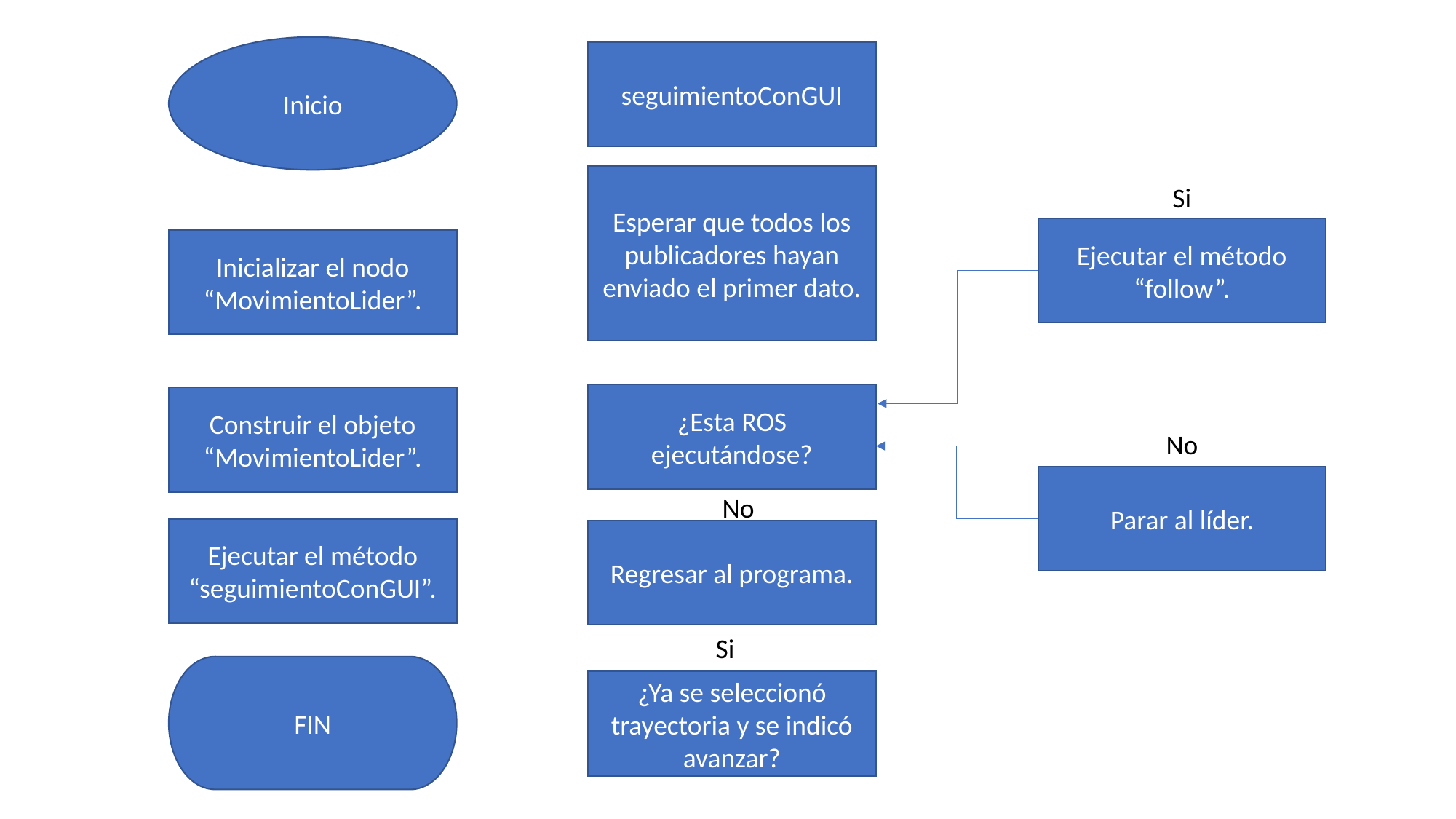

Inicio
seguimientoConGUI
Esperar que todos los publicadores hayan enviado el primer dato.
Si
Ejecutar el método “follow”.
Inicializar el nodo “MovimientoLider”.
¿Esta ROS ejecutándose?
Construir el objeto “MovimientoLider”.
No
Parar al líder.
No
Ejecutar el método “seguimientoConGUI”.
Regresar al programa.
Si
FIN
¿Ya se seleccionó trayectoria y se indicó avanzar?